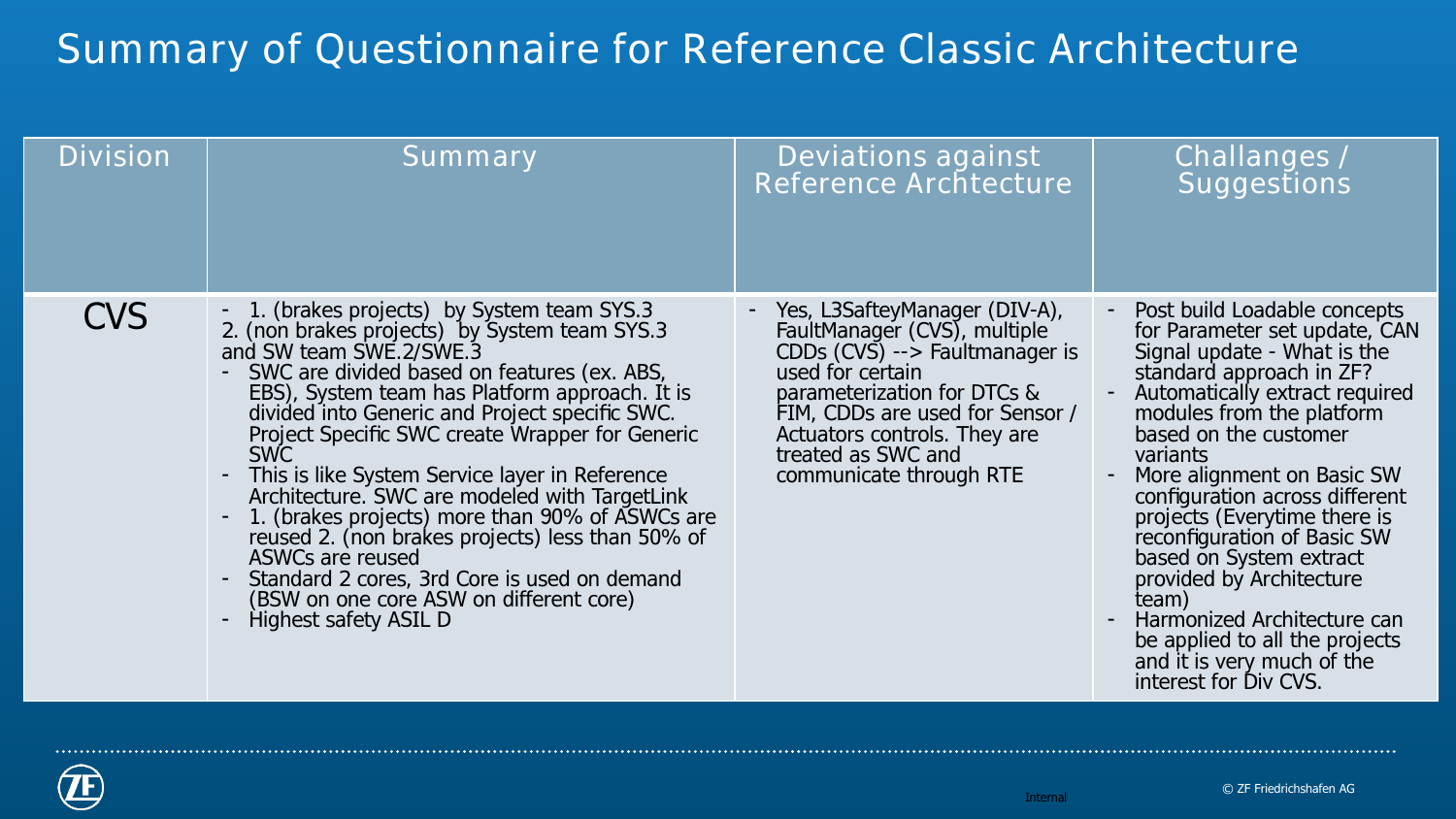

# Summary of Questionnaire for Reference Classic Architecture
| Division | Summary | Deviations against  Reference Archtecture | Challanges / Suggestions |
| --- | --- | --- | --- |
| CVS | 1. (brakes projects) by System team SYS.3 2. (non brakes projects) by System team SYS.3 and SW team SWE.2/SWE.3 SWC are divided based on features (ex. ABS, EBS), System team has Platform approach. It is divided into Generic and Project specific SWC. Project Specific SWC create Wrapper for Generic SWC This is like System Service layer in Reference Architecture. SWC are modeled with TargetLink 1. (brakes projects) more than 90% of ASWCs are reused 2. (non brakes projects) less than 50% of ASWCs are reused Standard 2 cores, 3rd Core is used on demand (BSW on one core ASW on different core) Highest safety ASIL D | Yes, L3SafteyManager (DIV-A), FaultManager (CVS), multiple CDDs (CVS) --> Faultmanager is used for certain parameterization for DTCs & FIM, CDDs are used for Sensor / Actuators controls. They are treated as SWC and communicate through RTE | Post build Loadable concepts for Parameter set update, CAN Signal update - What is the standard approach in ZF? Automatically extract required modules from the platform based on the customer variants More alignment on Basic SW configuration across different projects (Everytime there is reconfiguration of Basic SW based on System extract provided by Architecture team) Harmonized Architecture can be applied to all the projects and it is very much of the interest for Div CVS. |

22